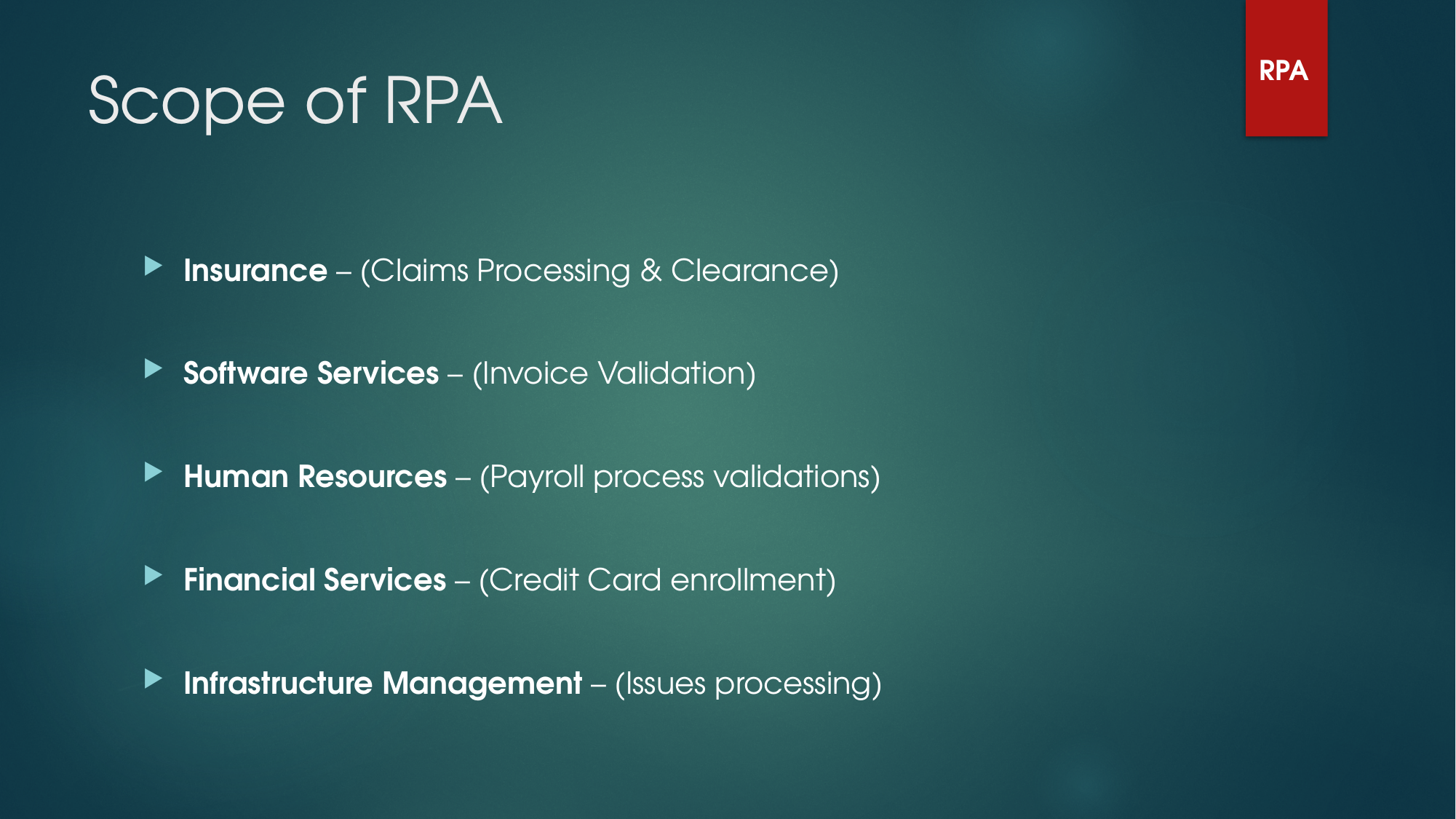

RPA
# Scope of RPA
Insurance – (Claims Processing & Clearance)

Software Services – (Invoice Validation)

Human Resources – (Payroll process validations)

Financial Services – (Credit Card enrollment)

Infrastructure Management – (Issues processing)